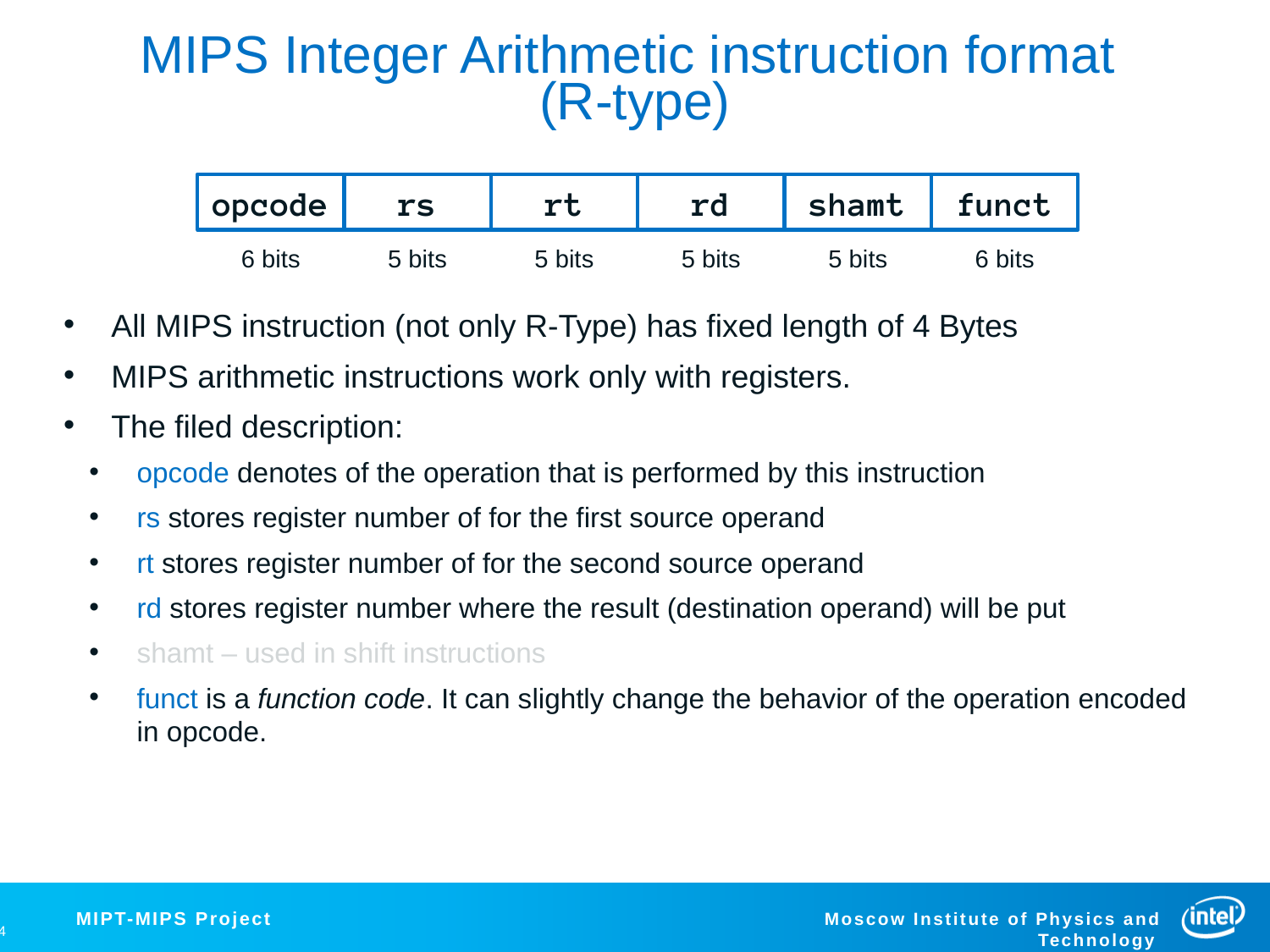

# MIPS Integer Arithmetic instruction format (R-type)
opcode
rs
rt
rd
shamt
funct
6 bits
5 bits
5 bits
5 bits
5 bits
6 bits
All MIPS instruction (not only R-Type) has fixed length of 4 Bytes
MIPS arithmetic instructions work only with registers.
The filed description:
opcode denotes of the operation that is performed by this instruction
rs stores register number of for the first source operand
rt stores register number of for the second source operand
rd stores register number where the result (destination operand) will be put
shamt – used in shift instructions
funct is a function code. It can slightly change the behavior of the operation encoded in opcode.